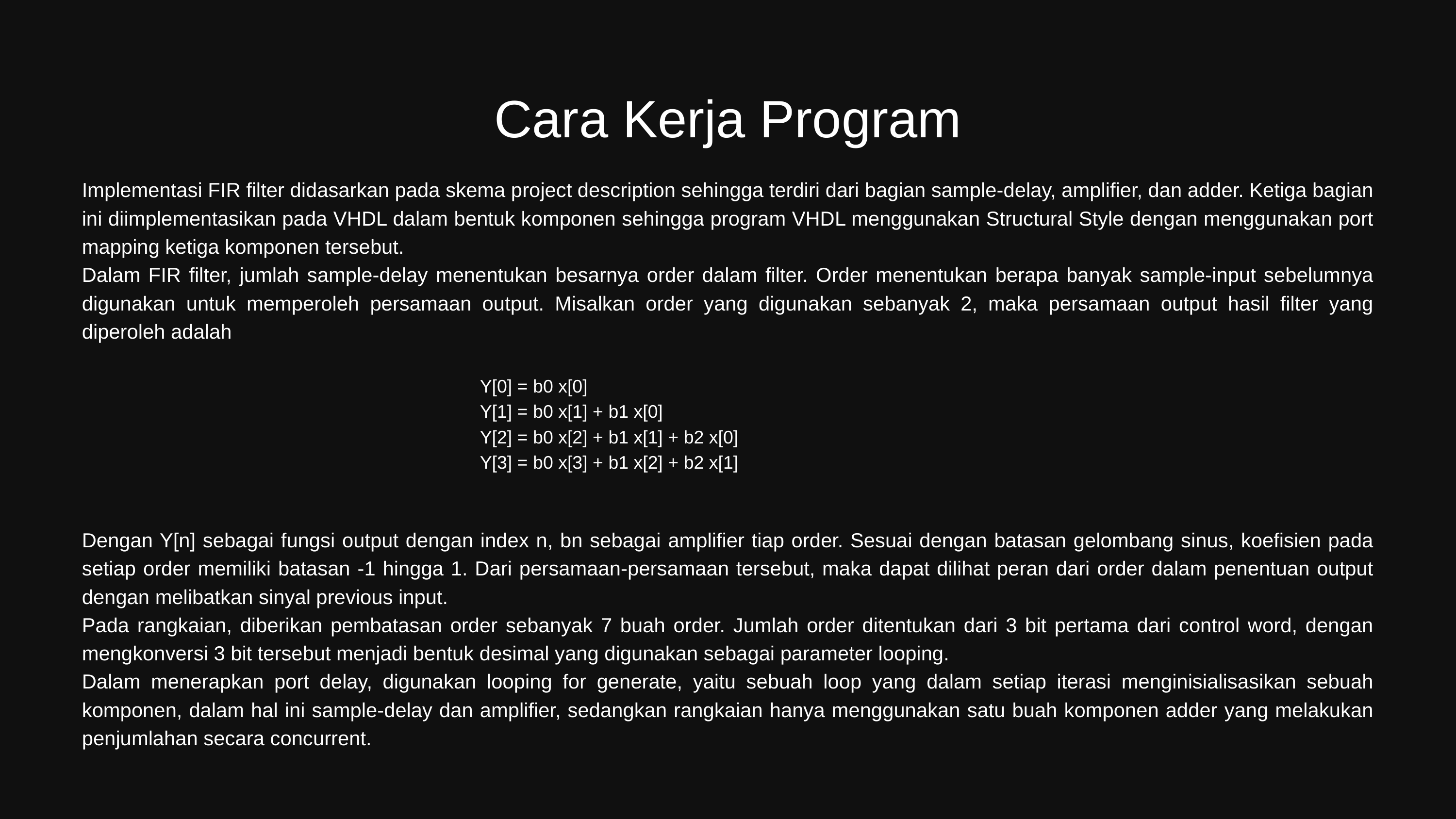

Cara Kerja Program
Implementasi FIR filter didasarkan pada skema project description sehingga terdiri dari bagian sample-delay, amplifier, dan adder. Ketiga bagian ini diimplementasikan pada VHDL dalam bentuk komponen sehingga program VHDL menggunakan Structural Style dengan menggunakan port mapping ketiga komponen tersebut.
Dalam FIR filter, jumlah sample-delay menentukan besarnya order dalam filter. Order menentukan berapa banyak sample-input sebelumnya digunakan untuk memperoleh persamaan output. Misalkan order yang digunakan sebanyak 2, maka persamaan output hasil filter yang diperoleh adalah
Y[0] = b0 x[0]
Y[1] = b0 x[1] + b1 x[0]
Y[2] = b0 x[2] + b1 x[1] + b2 x[0]
Y[3] = b0 x[3] + b1 x[2] + b2 x[1]

Dengan Y[n] sebagai fungsi output dengan index n, bn sebagai amplifier tiap order. Sesuai dengan batasan gelombang sinus, koefisien pada setiap order memiliki batasan -1 hingga 1. Dari persamaan-persamaan tersebut, maka dapat dilihat peran dari order dalam penentuan output dengan melibatkan sinyal previous input.
Pada rangkaian, diberikan pembatasan order sebanyak 7 buah order. Jumlah order ditentukan dari 3 bit pertama dari control word, dengan mengkonversi 3 bit tersebut menjadi bentuk desimal yang digunakan sebagai parameter looping.
Dalam menerapkan port delay, digunakan looping for generate, yaitu sebuah loop yang dalam setiap iterasi menginisialisasikan sebuah komponen, dalam hal ini sample-delay dan amplifier, sedangkan rangkaian hanya menggunakan satu buah komponen adder yang melakukan penjumlahan secara concurrent.